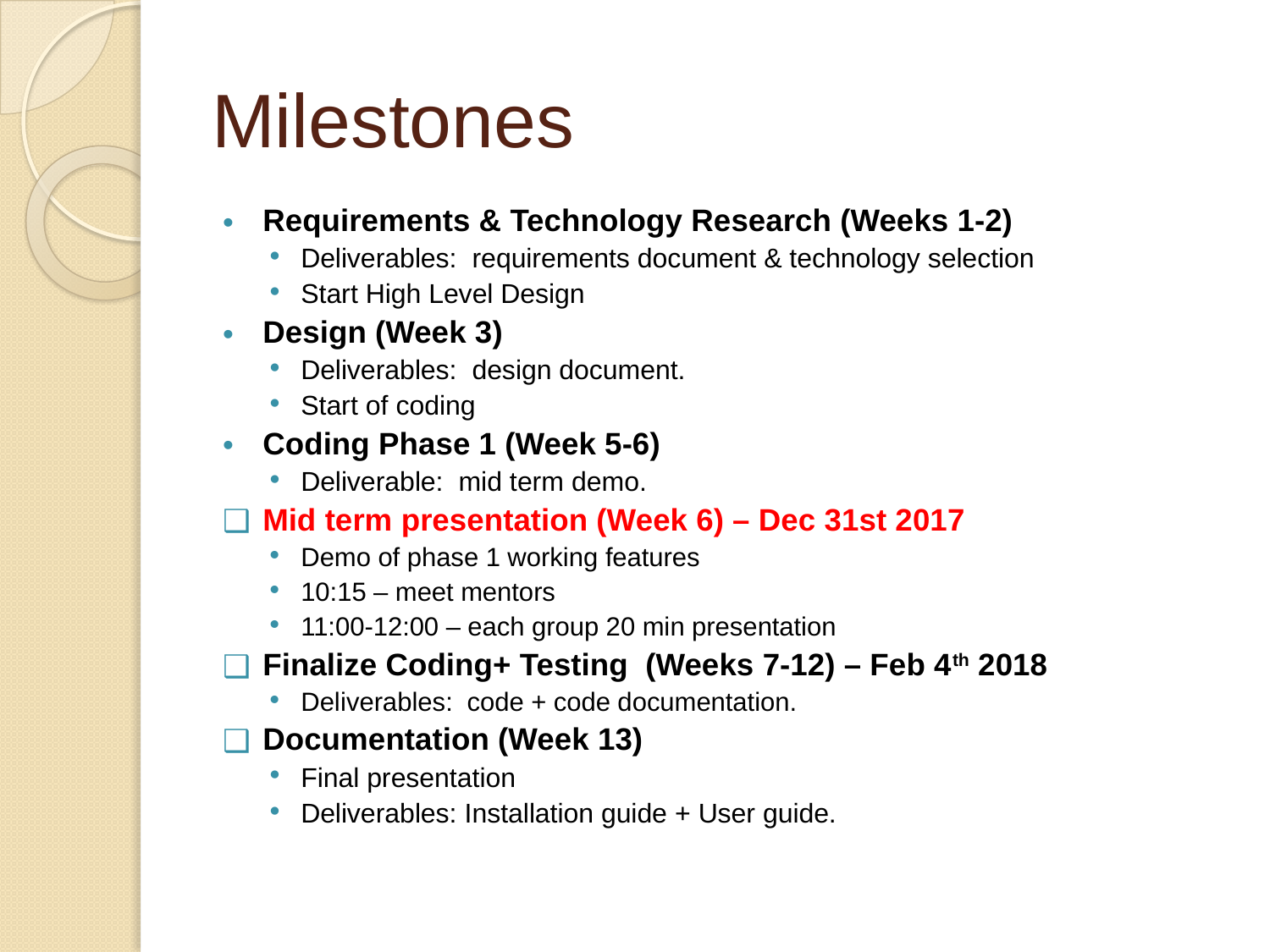

# Milestones
Requirements & Technology Research (Weeks 1-2)
Deliverables:  requirements document & technology selection
Start High Level Design
Design (Week 3)
Deliverables:  design document.
Start of coding
Coding Phase 1 (Week 5-6)
Deliverable:  mid term demo.
Mid term presentation (Week 6) – Dec 31st 2017
Demo of phase 1 working features
10:15 – meet mentors
11:00-12:00 – each group 20 min presentation
Finalize Coding+ Testing  (Weeks 7-12) – Feb 4th 2018
Deliverables:  code + code documentation.
Documentation (Week 13)
Final presentation
Deliverables: Installation guide + User guide.